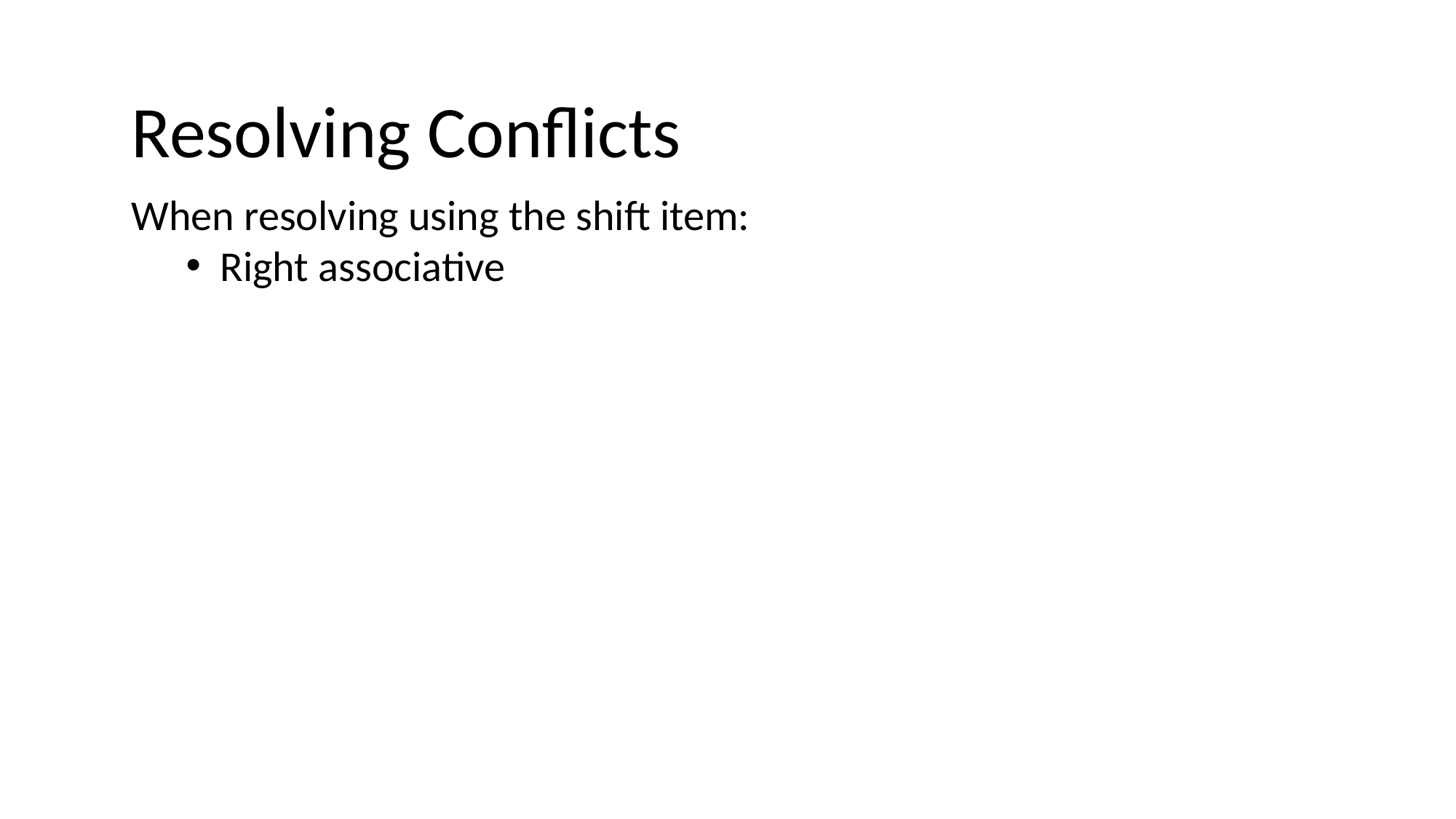

Resolving Conflicts
When resolving using the shift item:
Right associative